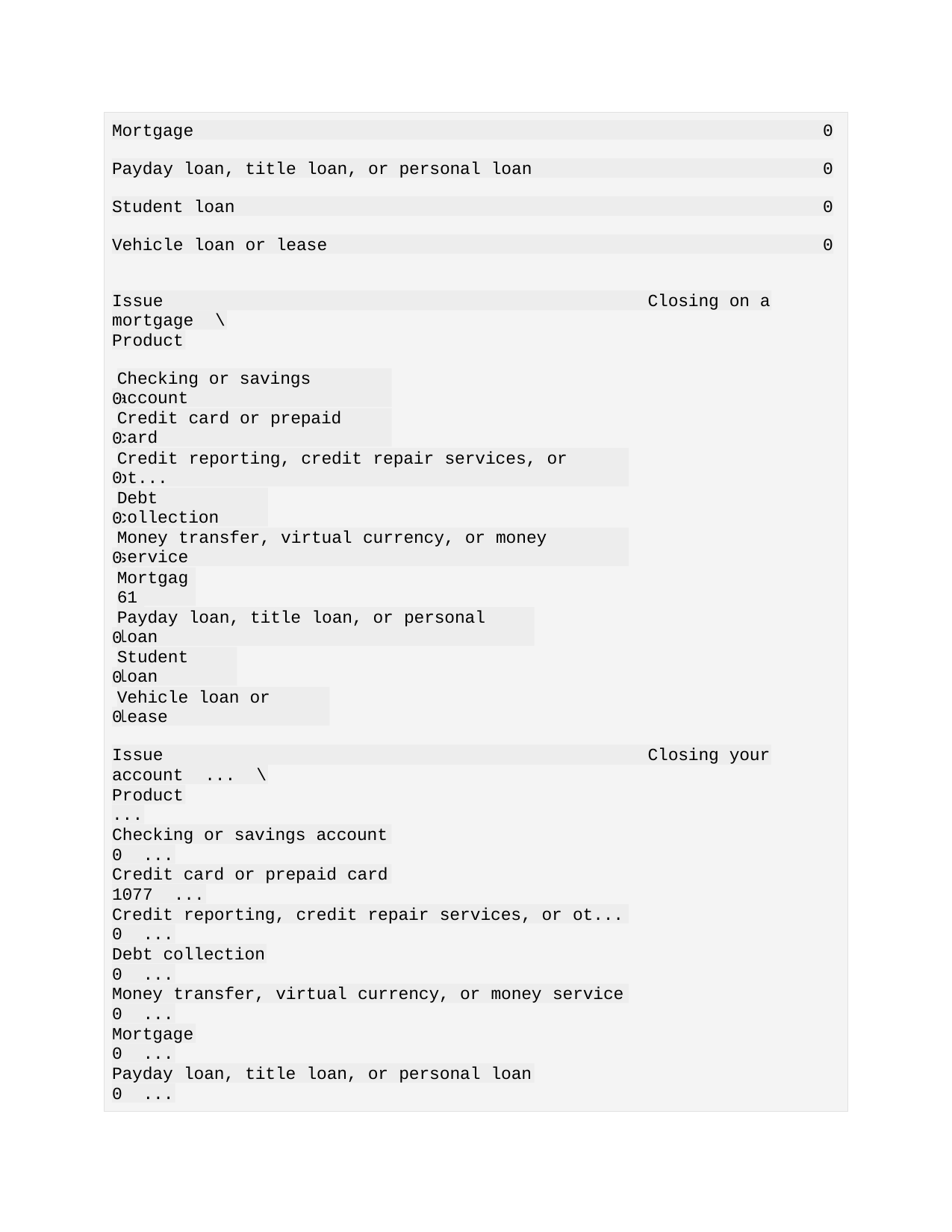

Mortgage	0
Payday loan, title loan, or personal loan	0
Student loan	0
Vehicle loan or lease	0
Issue
Closing on a

mortgage	\
Product
Checking or savings account
0

Credit card or prepaid card
0

Credit reporting, credit repair services, or ot...
0

Debt collection
0

Money transfer, virtual currency, or money service
0

Mortgage
610
Payday loan, title loan, or personal loan
0

Student loan
0

Vehicle loan or lease
0

Issue
Closing your

account	...	\
Product
...
Checking or savings account
0	...
Credit card or prepaid card
1077	...
Credit reporting, credit repair services, or ot...
0	...
Debt collection
0	...
Money transfer, virtual currency, or money service
0	...
Mortgage
0	...
Payday loan, title loan, or personal loan
0	...